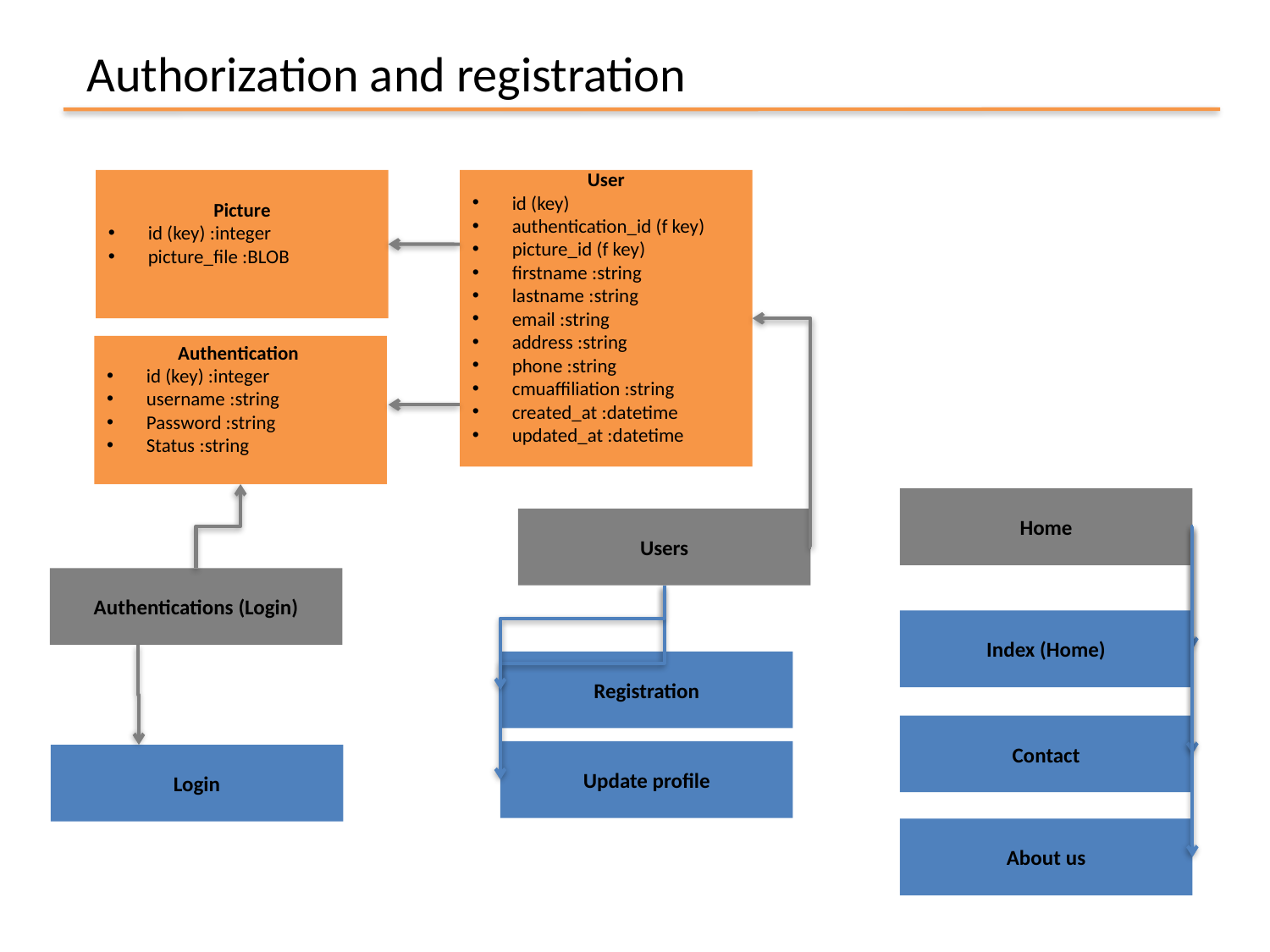

Authorization and registration
Picture
id (key) :integer
picture_file :BLOB

User
id (key)
authentication_id (f key)
picture_id (f key)
firstname :string
lastname :string
email :string
address :string
phone :string
cmuaffiliation :string
created_at :datetime
updated_at :datetime

Authentication
id (key) :integer
username :string
Password :string
Status :string

Home
Users
Authentications (Login)
Index (Home)
Registration
Contact
Update profile
Login
About us